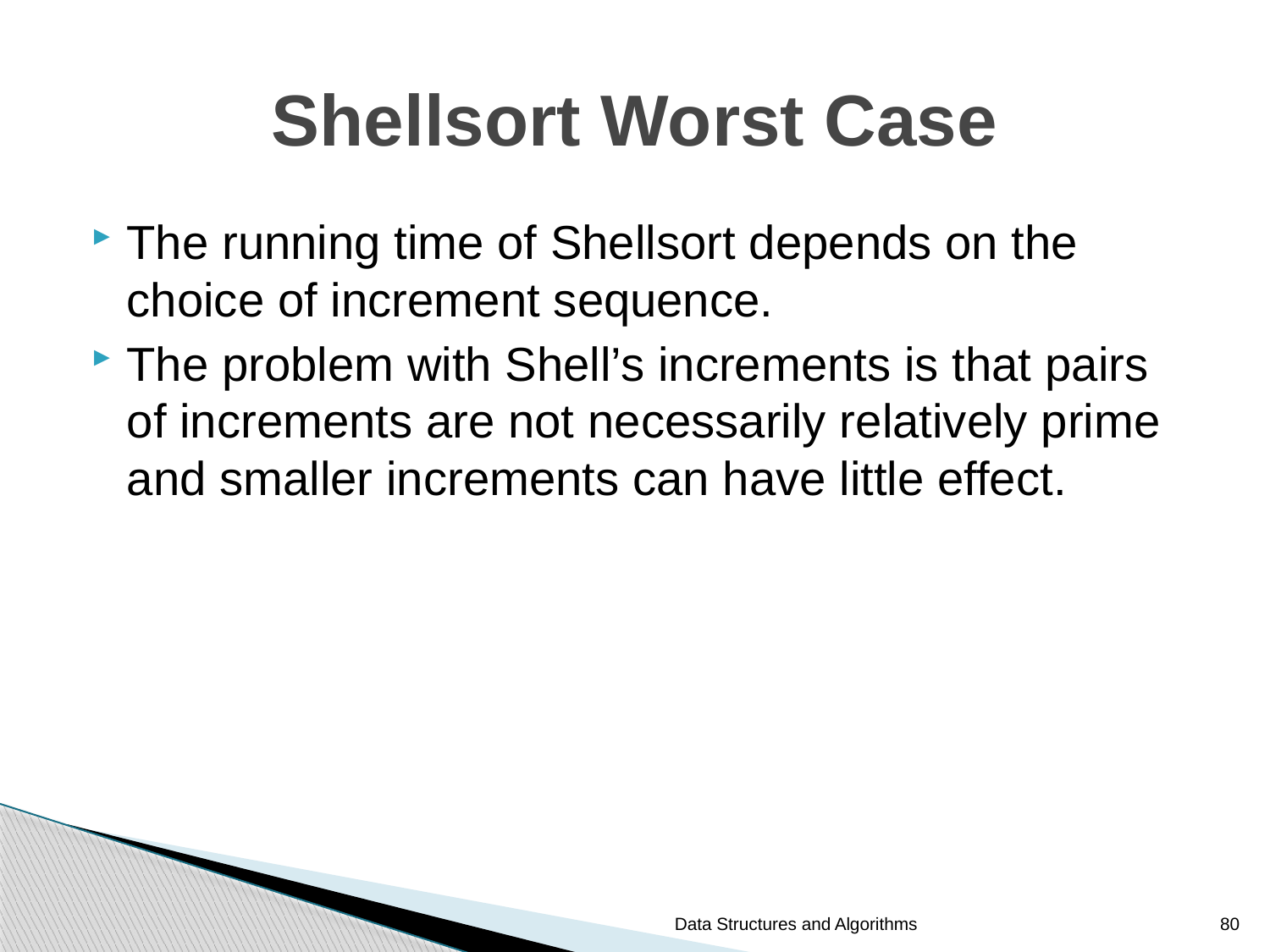

# Shellsort Worst Case
The running time of Shellsort depends on the choice of increment sequence.
The problem with Shell’s increments is that pairs of increments are not necessarily relatively prime and smaller increments can have little effect.
Data Structures and Algorithms
80